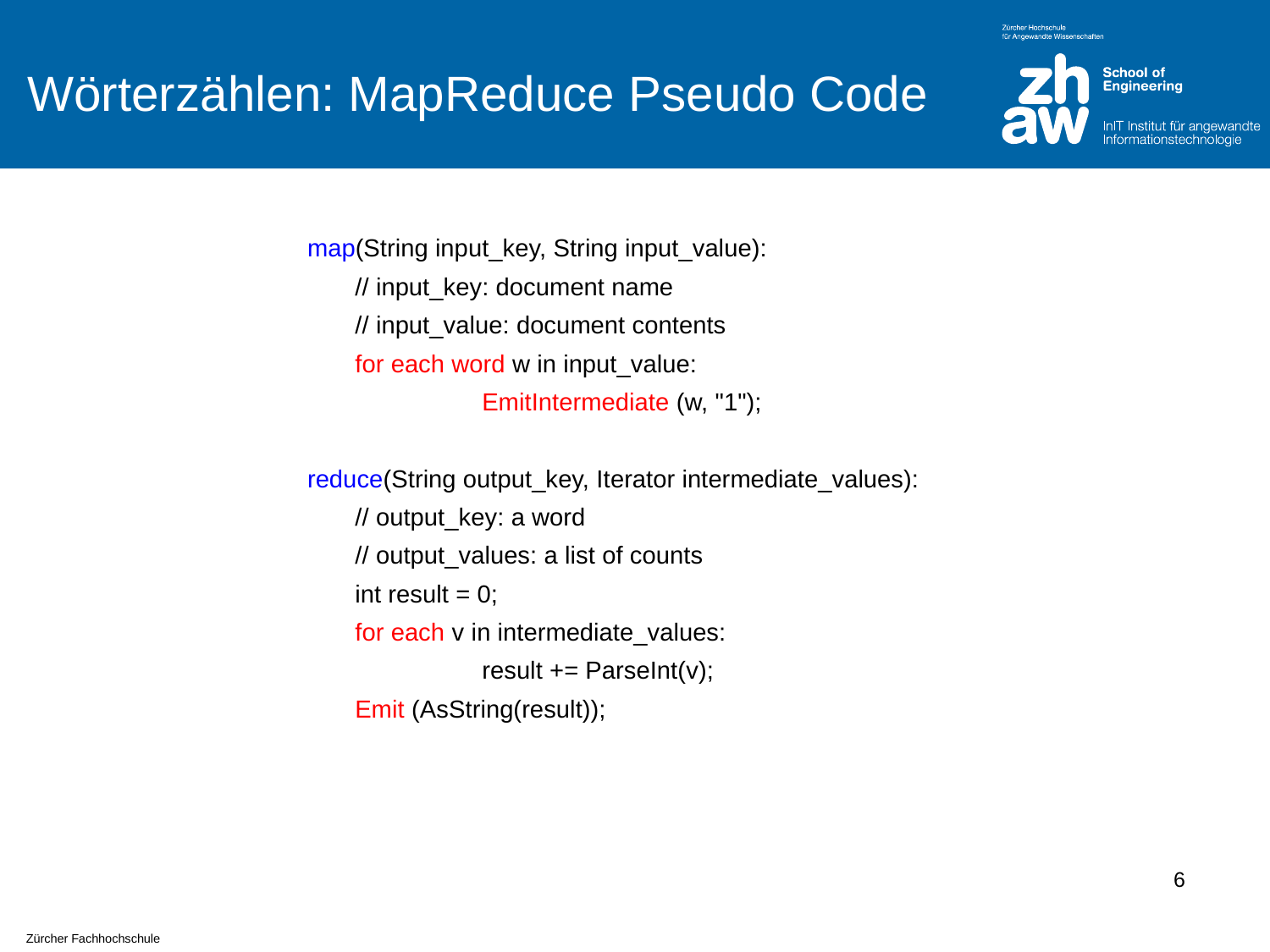

# Wörterzählen: MapReduce Pseudo Code
map(String input_key, String input_value):
	// input_key: document name
	// input_value: document contents
	for each word w in input_value:
		EmitIntermediate (w, "1");

reduce(String output_key, Iterator intermediate_values):
	// output_key: a word
	// output_values: a list of counts
	int result = 0;
	for each v in intermediate_values:
		result += ParseInt(v);
	Emit (AsString(result));

6